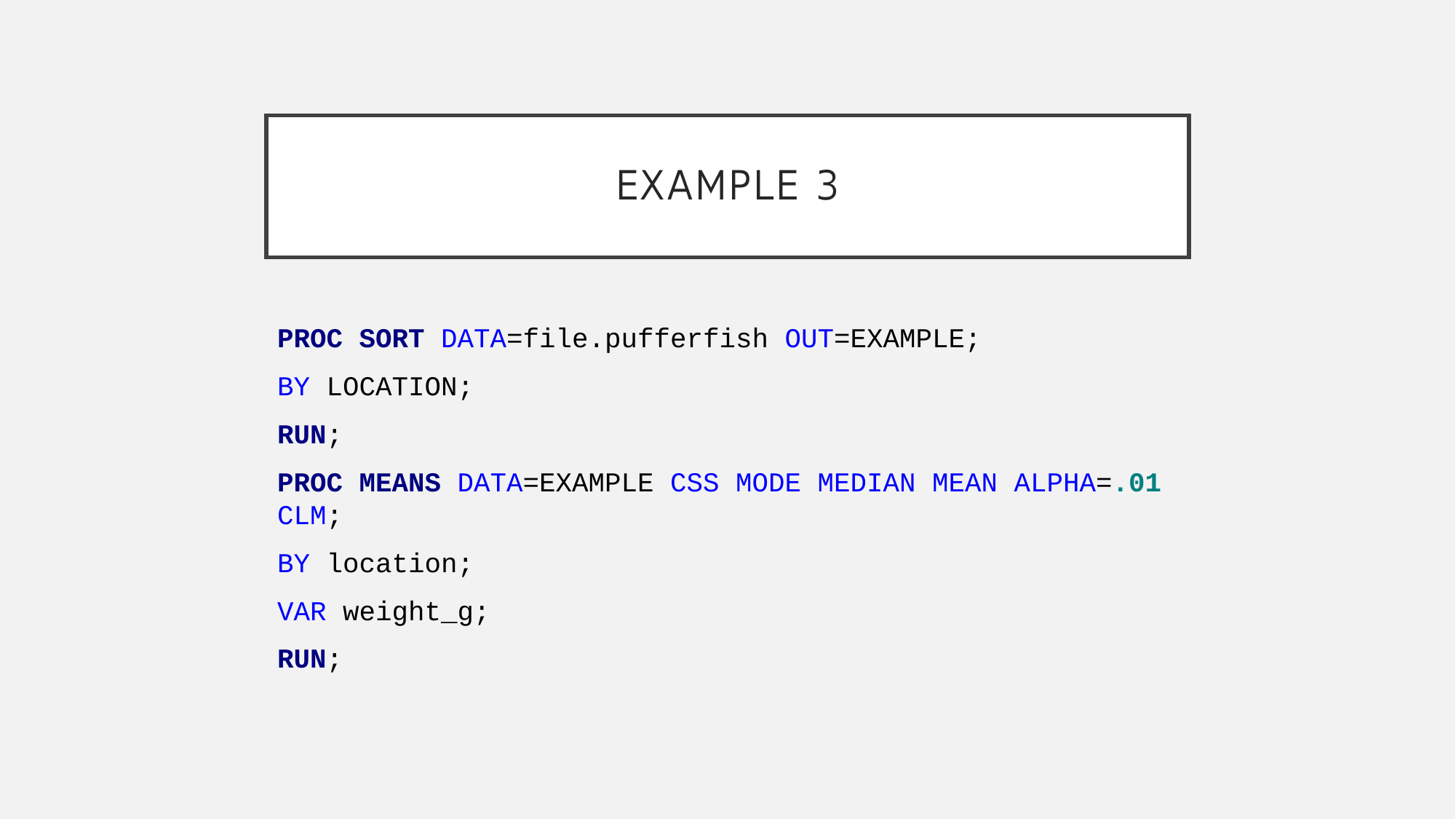

# EXAMPLE 3
PROC SORT DATA=file.pufferfish OUT=EXAMPLE;
BY LOCATION;
RUN;
PROC MEANS DATA=EXAMPLE CSS MODE MEDIAN MEAN ALPHA=.01 CLM;
BY location;
VAR weight_g;
RUN;